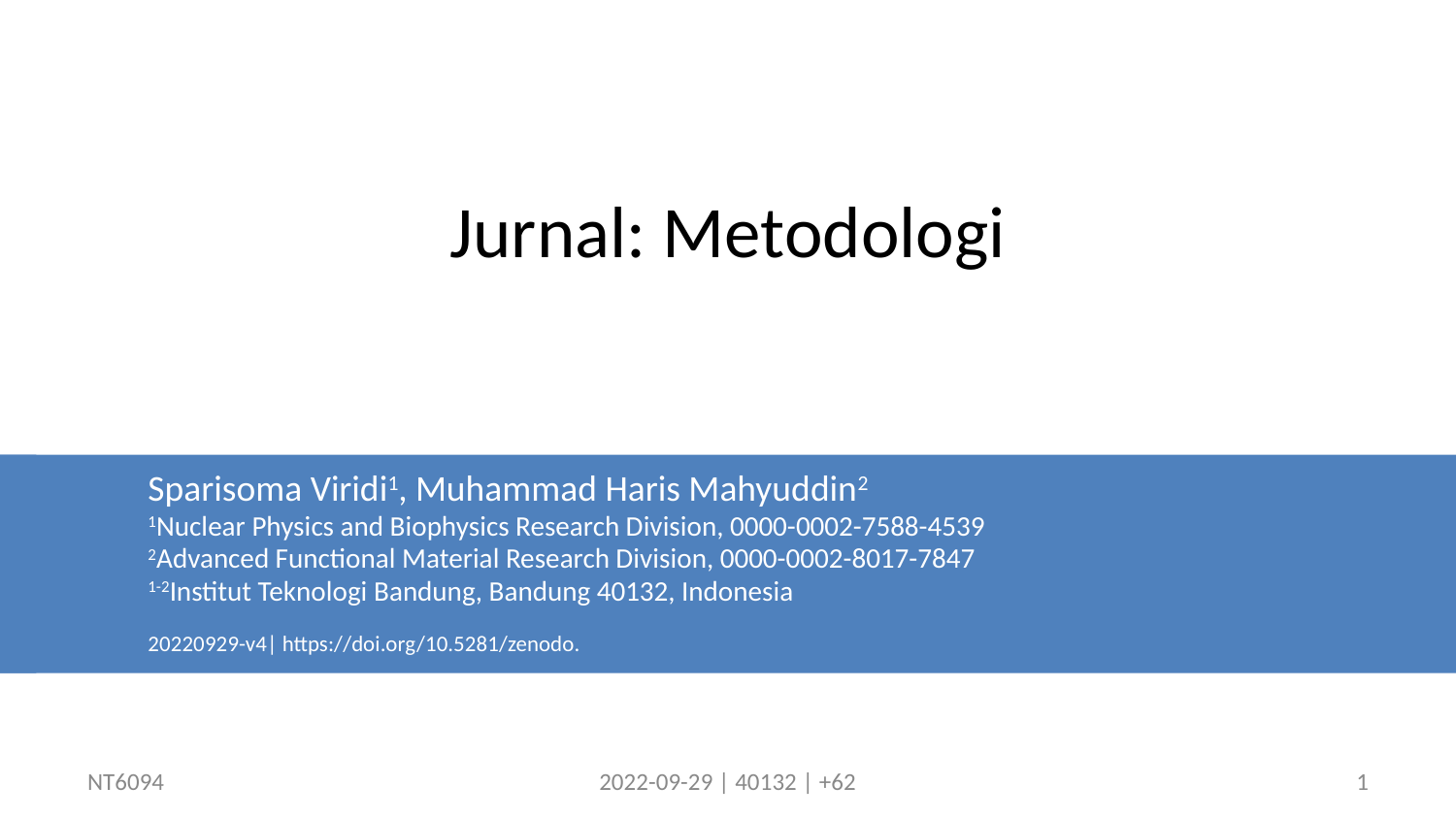

# Jurnal: Metodologi

Sparisoma Viridi1, Muhammad Haris Mahyuddin2
1Nuclear Physics and Biophysics Research Division, 0000-0002-7588-4539
2Advanced Functional Material Research Division, 0000-0002-8017-7847
1-2Institut Teknologi Bandung, Bandung 40132, Indonesia

20220929-v4| https://doi.org/10.5281/zenodo.

NT6094
2022-09-29 | 40132 | +62
1